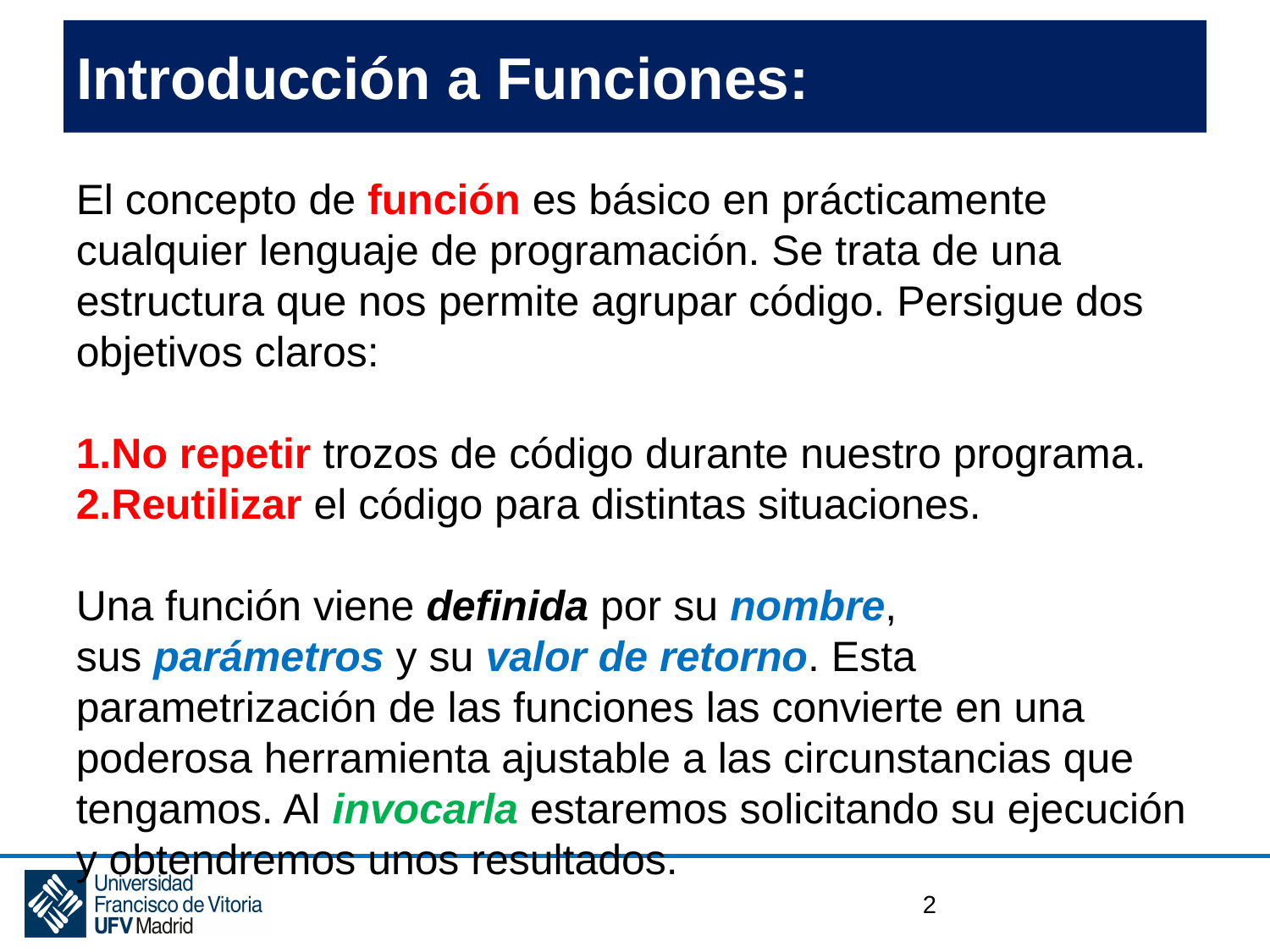

# Introducción a Funciones:
El concepto de función es básico en prácticamente cualquier lenguaje de programación. Se trata de una estructura que nos permite agrupar código. Persigue dos objetivos claros:

No repetir trozos de código durante nuestro programa.
Reutilizar el código para distintas situaciones.

Una función viene definida por su nombre, sus parámetros y su valor de retorno. Esta parametrización de las funciones las convierte en una poderosa herramienta ajustable a las circunstancias que tengamos. Al invocarla estaremos solicitando su ejecución y obtendremos unos resultados.
2